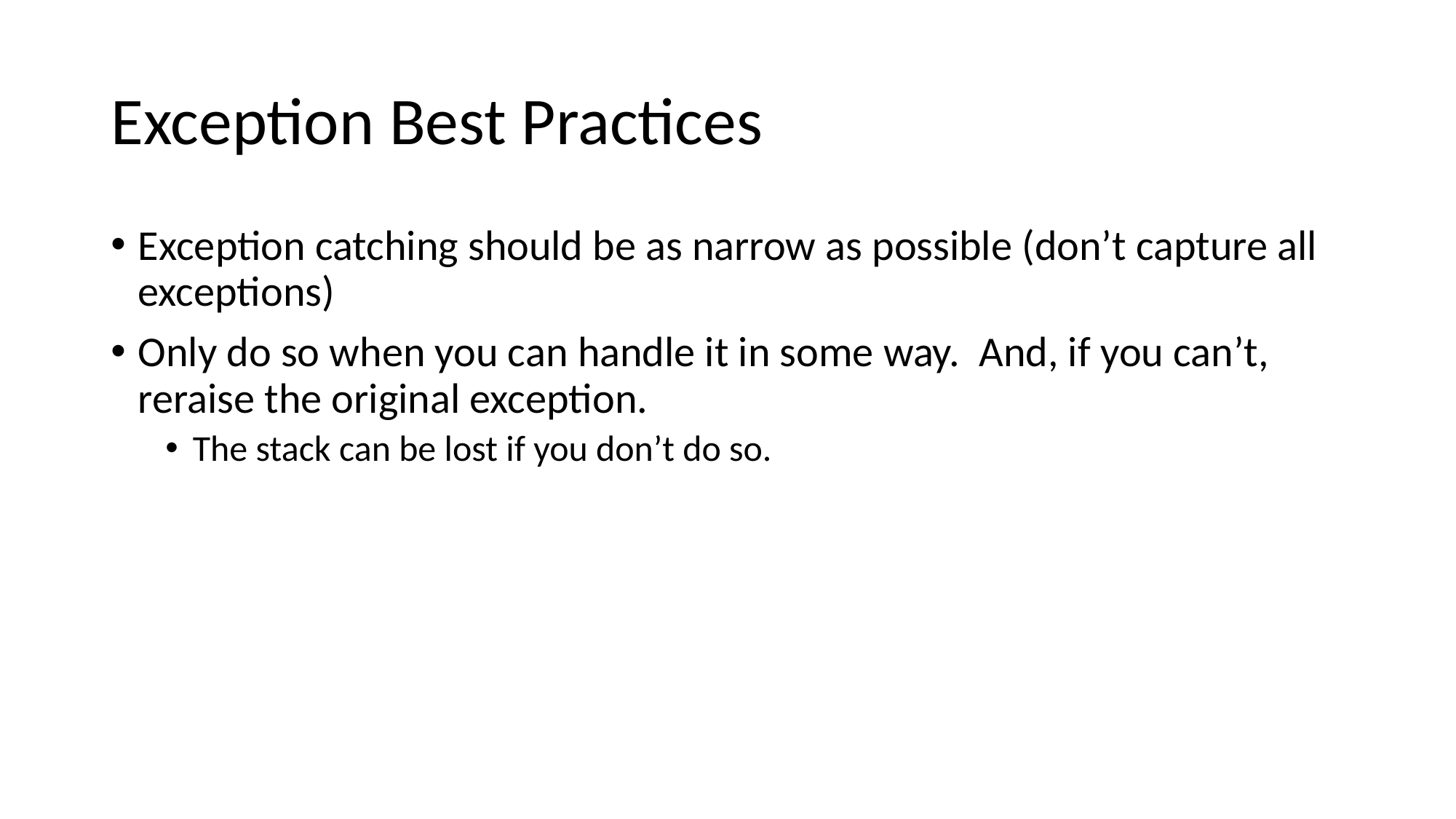

# Exception Best Practices
Exception catching should be as narrow as possible (don’t capture all exceptions)
Only do so when you can handle it in some way.  And, if you can’t, reraise the original exception.
The stack can be lost if you don’t do so.